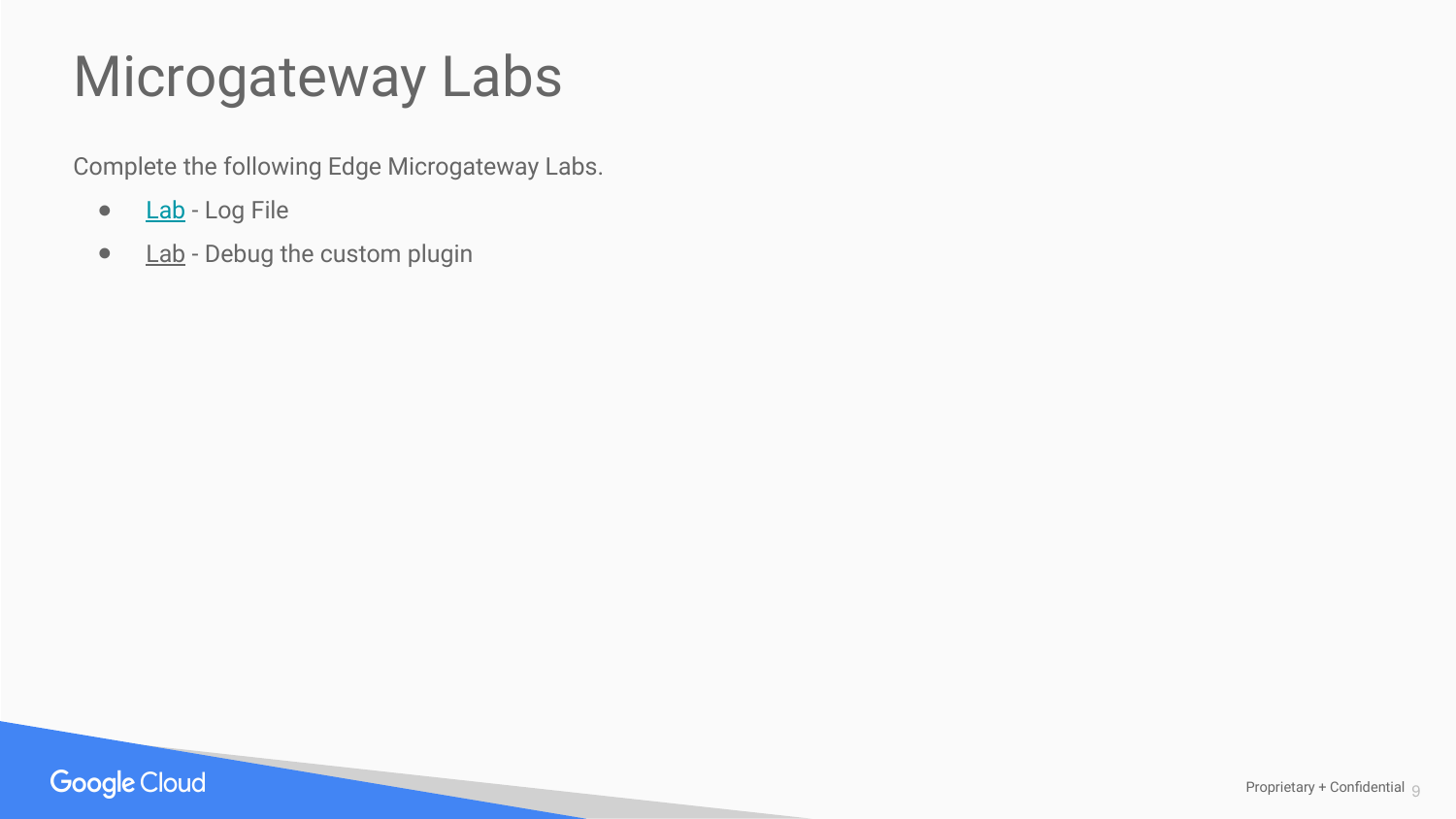

Microgateway Labs

Complete the following Edge Microgateway Labs.
Lab - Log File
Lab - Debug the custom plugin
9